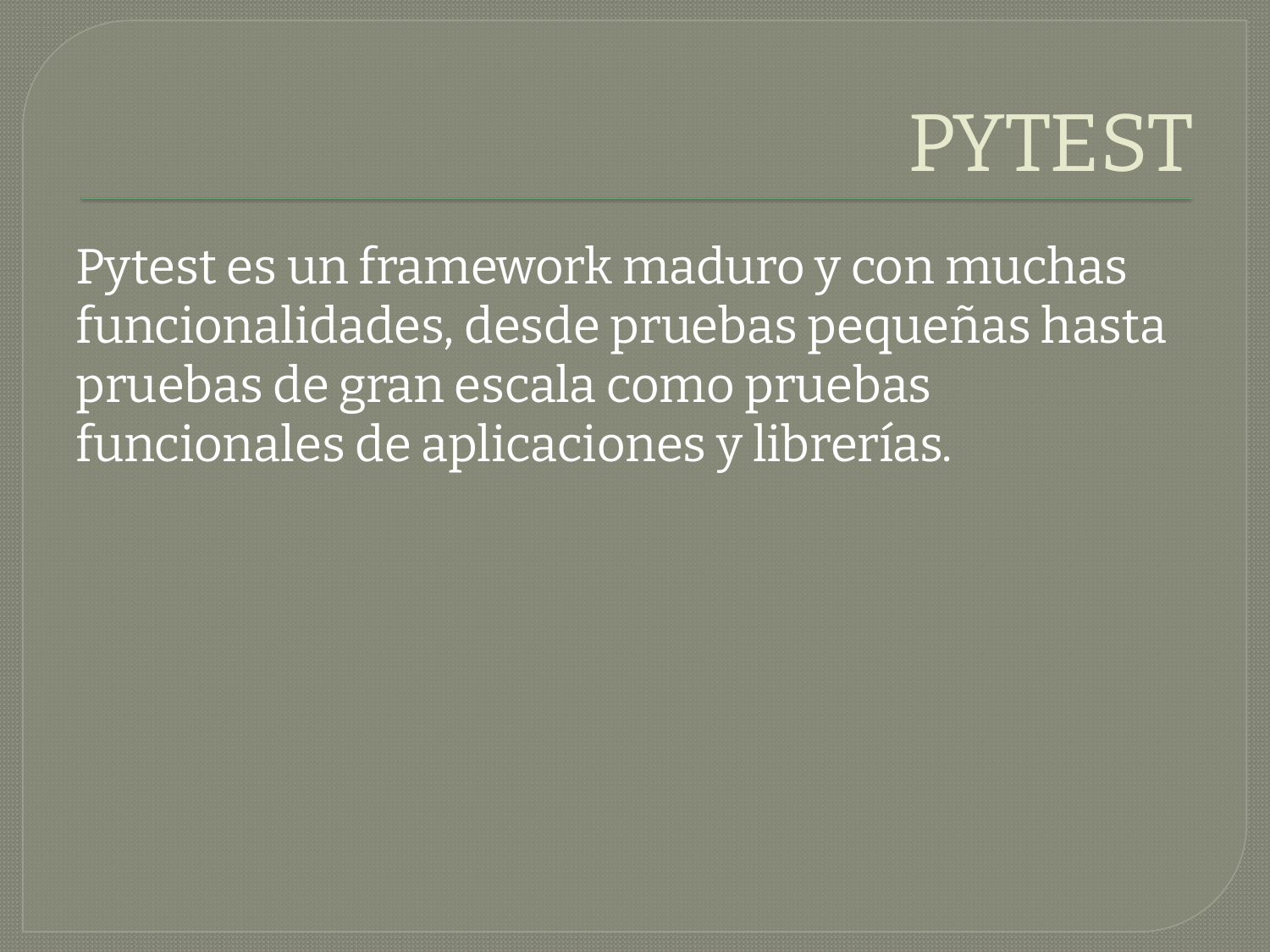

# PYTEST
Pytest es un framework maduro y con muchas funcionalidades, desde pruebas pequeñas hasta pruebas de gran escala como pruebas funcionales de aplicaciones y librerías.